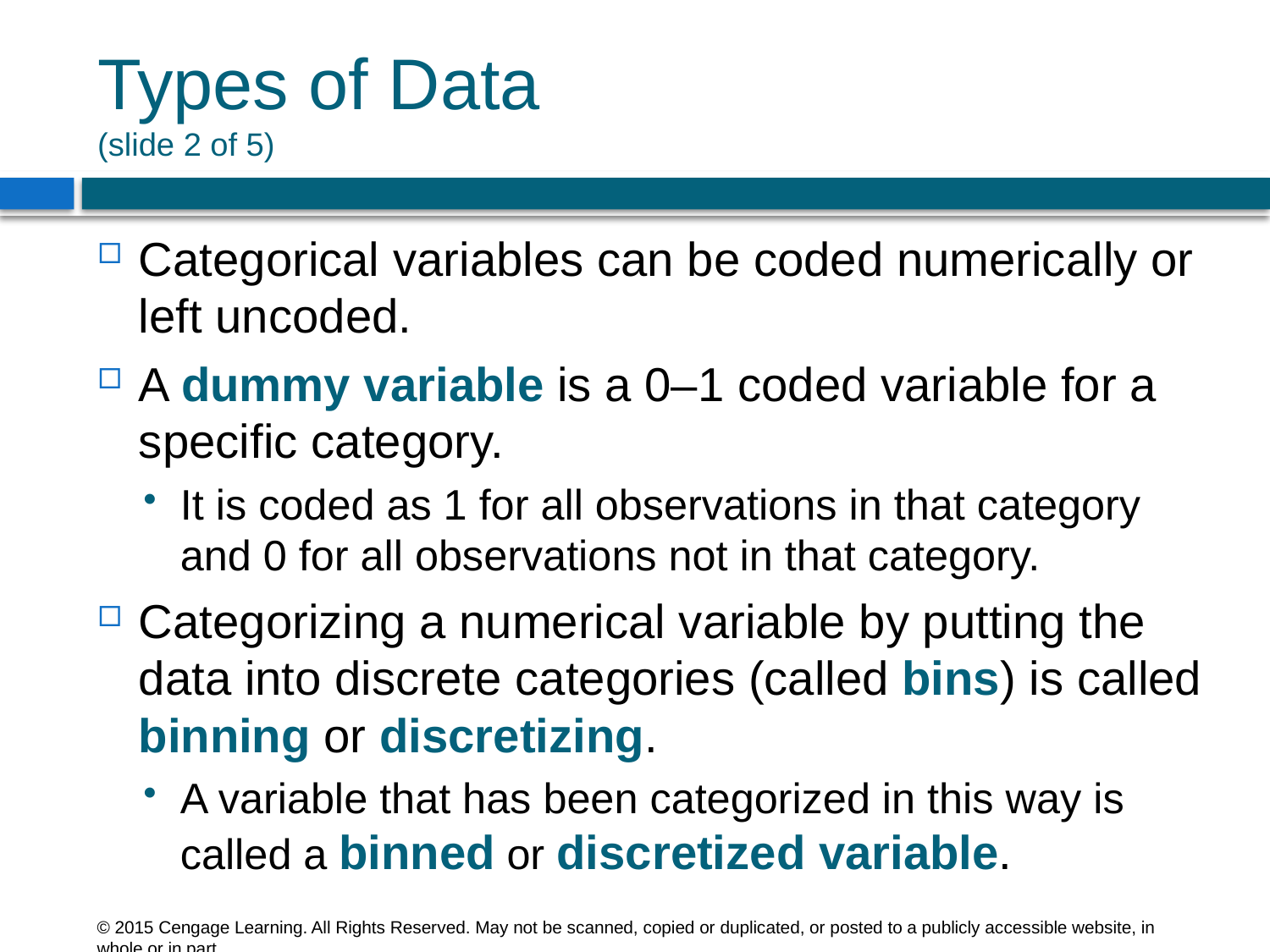

# Types of Data (slide 2 of 5)
Categorical variables can be coded numerically or left uncoded.
A dummy variable is a 0–1 coded variable for a specific category.
It is coded as 1 for all observations in that category and 0 for all observations not in that category.
Categorizing a numerical variable by putting the data into discrete categories (called bins) is called binning or discretizing.
A variable that has been categorized in this way is called a binned or discretized variable.